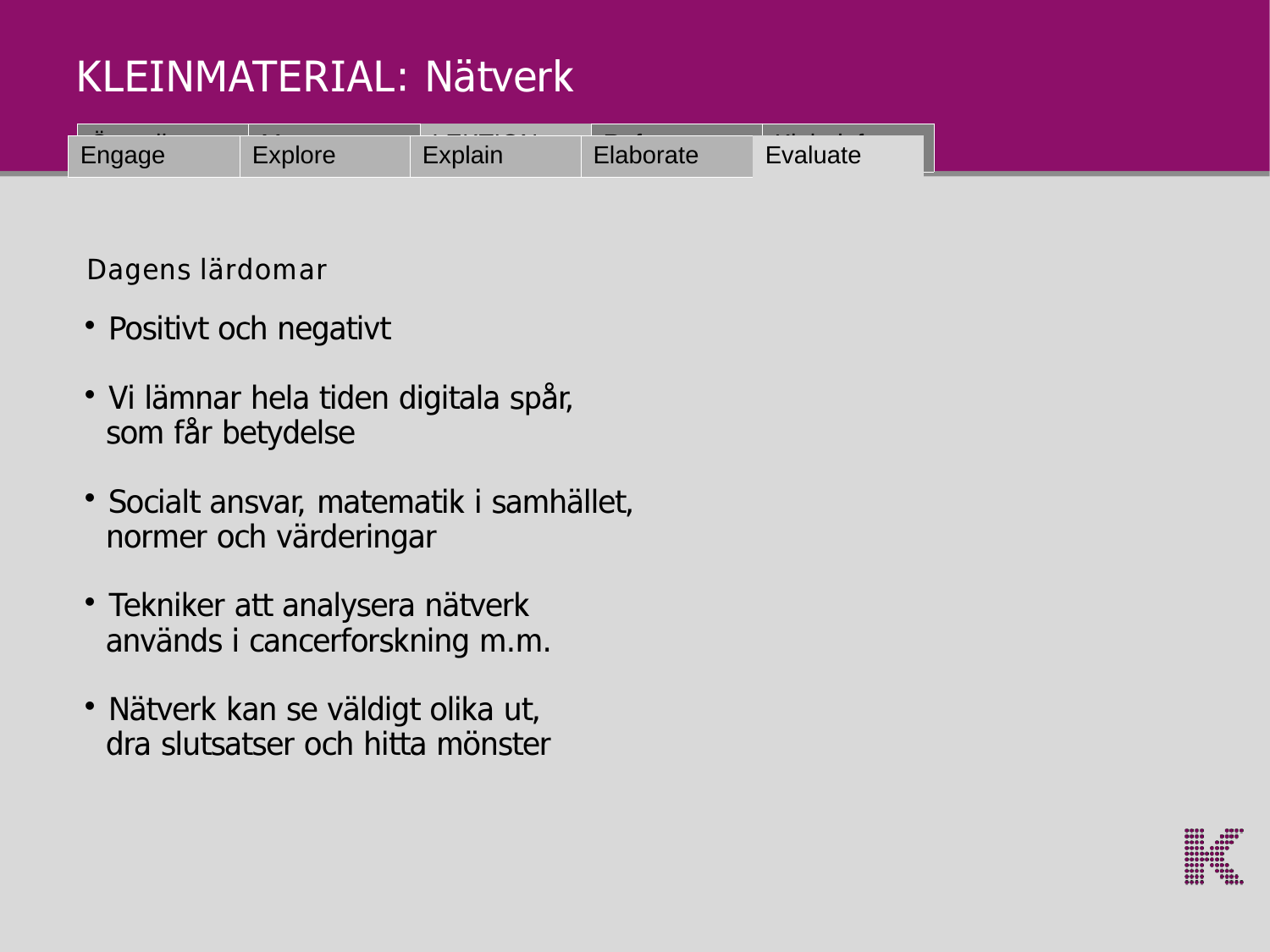

KLEINMATERIAL: Nätverk
| Översikt | Moment | LEKTION | Referenser | Klein-info |
| --- | --- | --- | --- | --- |
| Engage | Explore | Explain | Elaborate | Evaluate |
| --- | --- | --- | --- | --- |

Dagens lärdomar
 Positivt och negativt

 Vi lämnar hela tiden digitala spår,
  som får betydelse

 Socialt ansvar, matematik i samhället,
  normer och värderingar

 Tekniker att analysera nätverk
  används i cancerforskning m.m.

 Nätverk kan se väldigt olika ut,
  dra slutsatser och hitta mönster